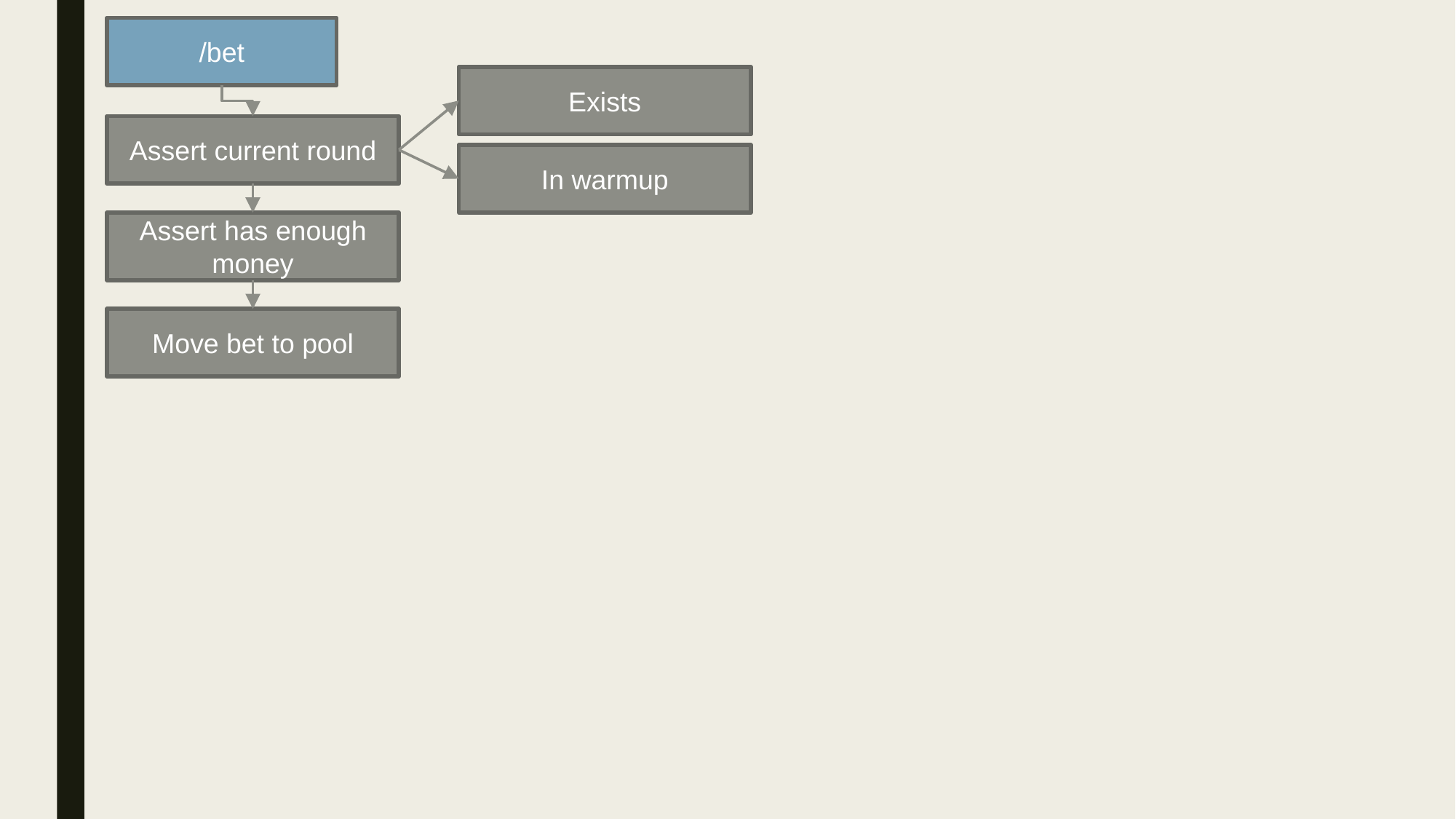

/bet
Exists
Assert current round
In warmup
Assert has enough money
Move bet to pool